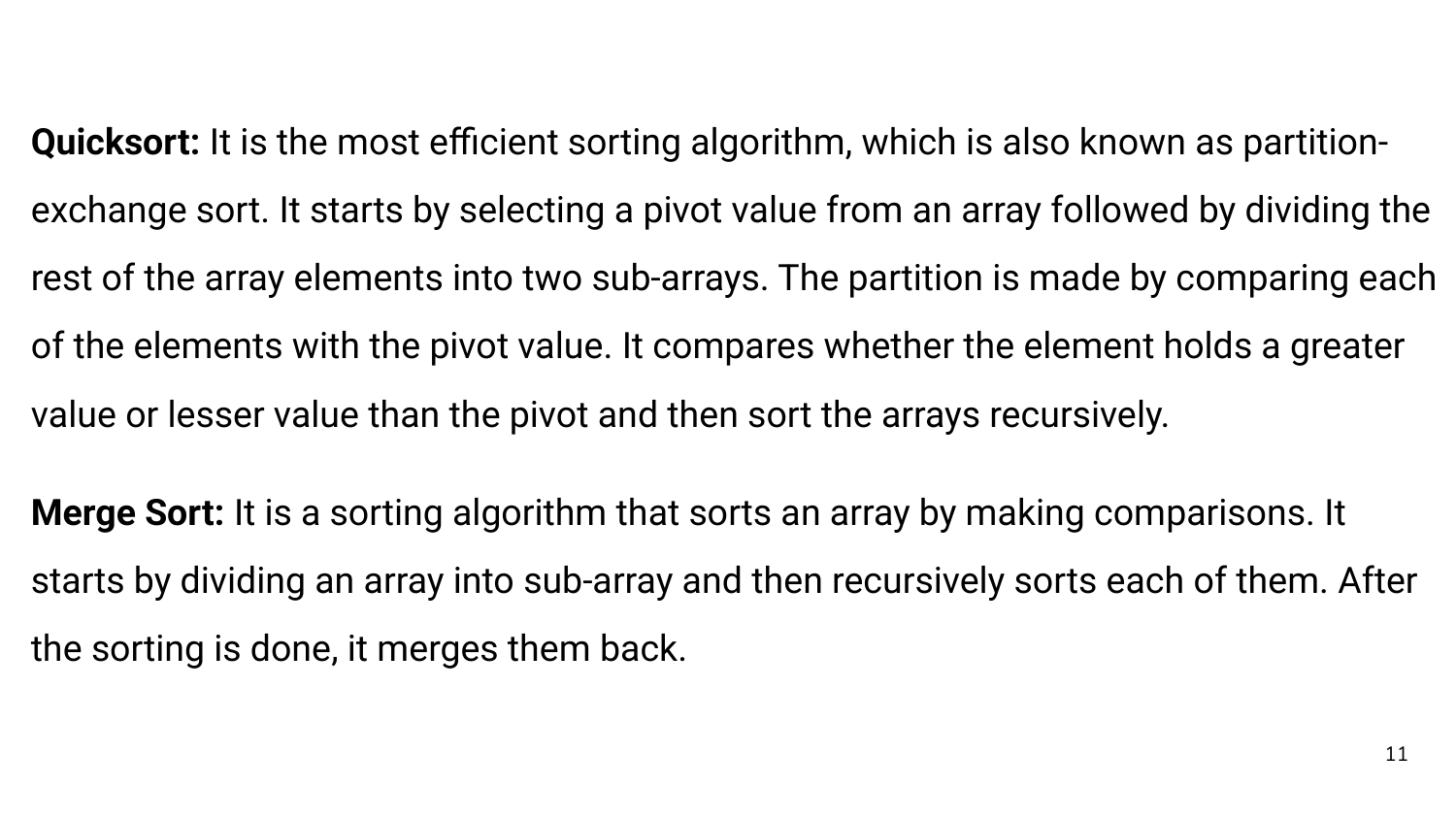

Quicksort: It is the most efficient sorting algorithm, which is also known as partition-exchange sort. It starts by selecting a pivot value from an array followed by dividing the rest of the array elements into two sub-arrays. The partition is made by comparing each of the elements with the pivot value. It compares whether the element holds a greater value or lesser value than the pivot and then sort the arrays recursively.
Merge Sort: It is a sorting algorithm that sorts an array by making comparisons. It starts by dividing an array into sub-array and then recursively sorts each of them. After the sorting is done, it merges them back.

11